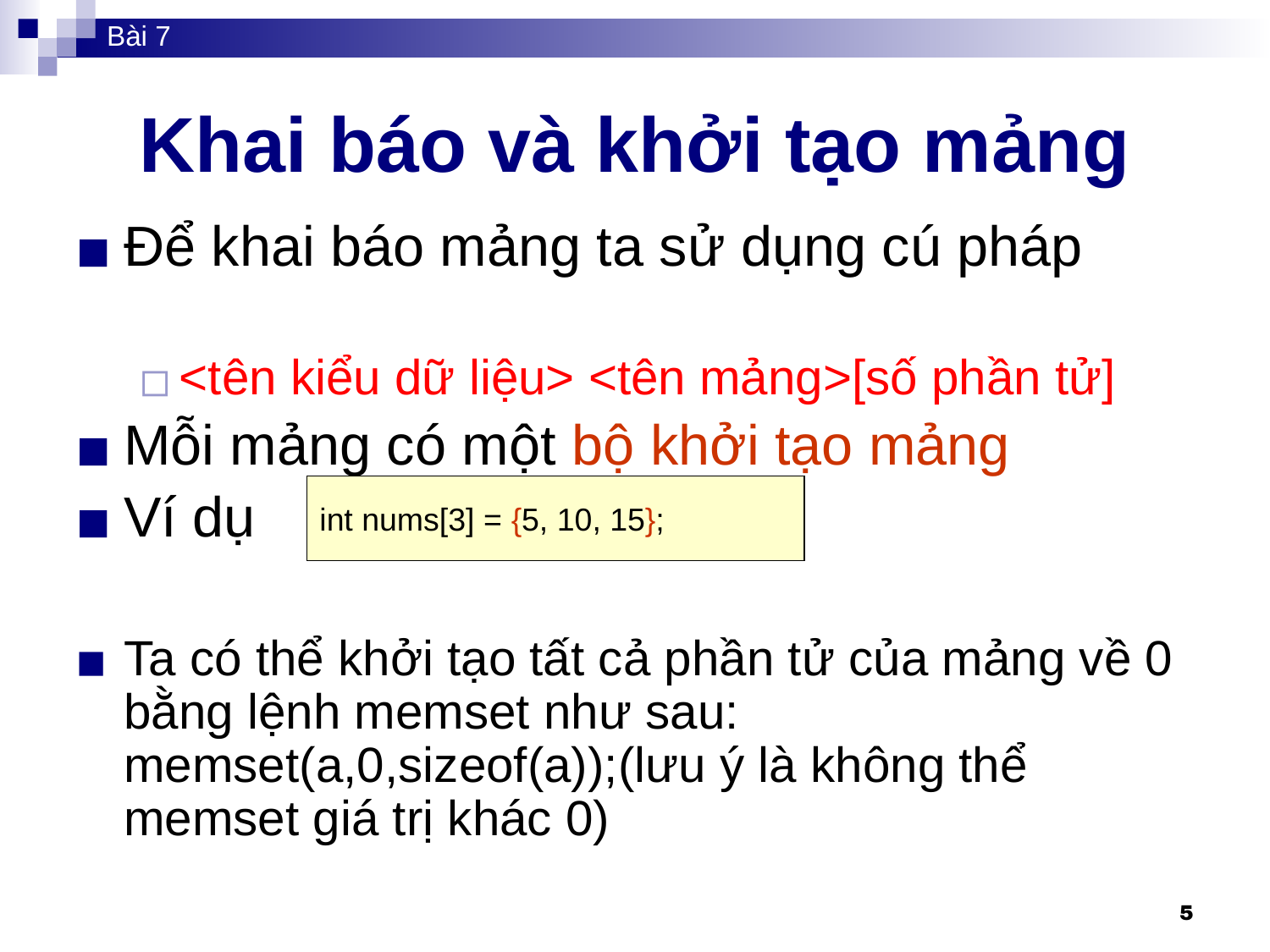

Bài 7
# Khai báo và khởi tạo mảng
Để khai báo mảng ta sử dụng cú pháp

<tên kiểu dữ liệu> <tên mảng>[số phần tử]
Mỗi mảng có một bộ khởi tạo mảng
Ví dụ

Ta có thể khởi tạo tất cả phần tử của mảng về 0 bằng lệnh memset như sau: memset(a,0,sizeof(a));(lưu ý là không thể memset giá trị khác 0)
int nums[3] = {5, 10, 15};
5